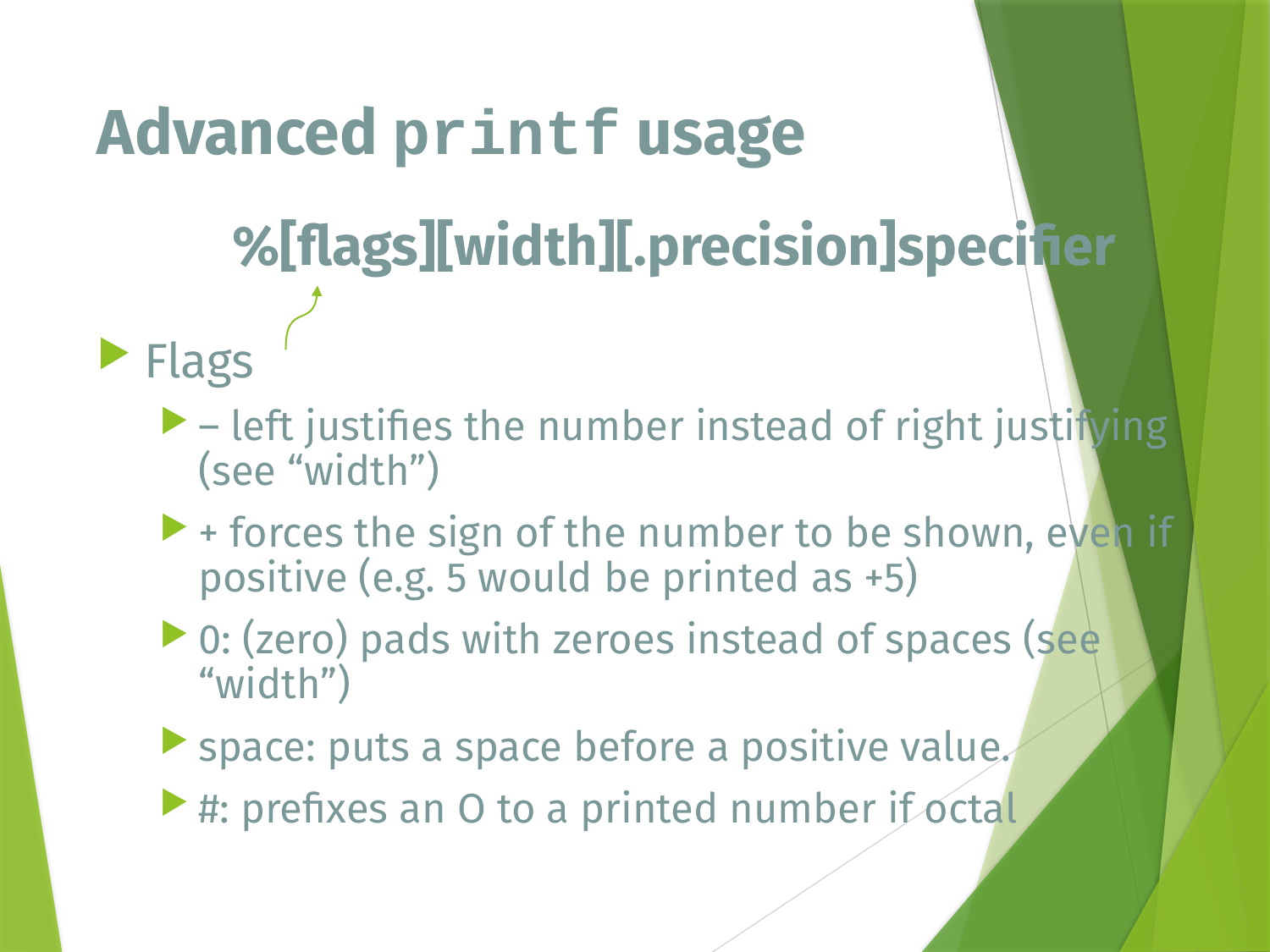

# Advanced printf usage
	%[flags][width][.precision]specifier
Flags
– left justifies the number instead of right justifying (see “width”)
+ forces the sign of the number to be shown, even if positive (e.g. 5 would be printed as +5)
0: (zero) pads with zeroes instead of spaces (see “width”)
space: puts a space before a positive value.
#: prefixes an O to a printed number if octal